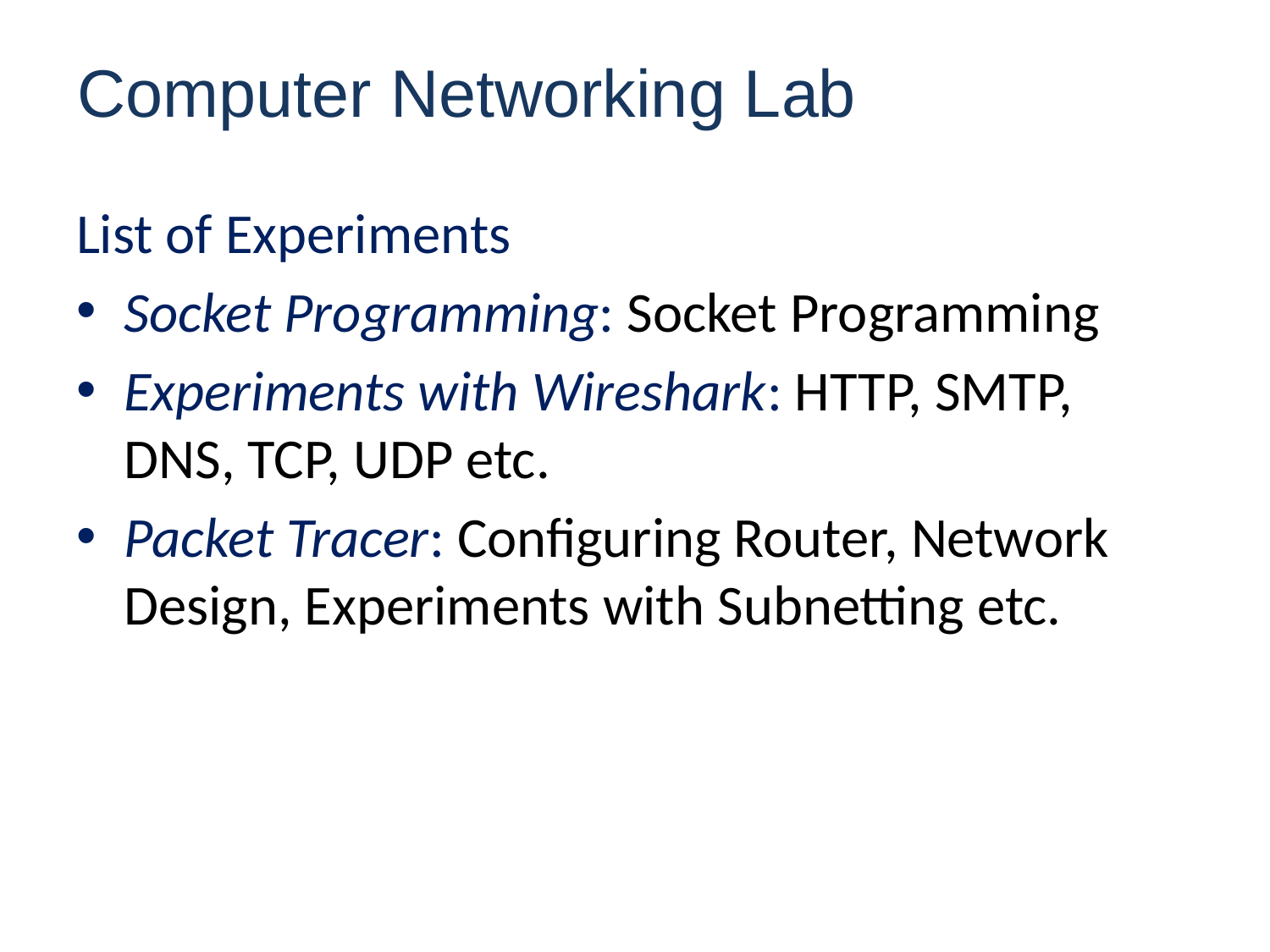

# Computer Networking Lab
List of Experiments
Socket Programming: Socket Programming
Experiments with Wireshark: HTTP, SMTP, DNS, TCP, UDP etc.
Packet Tracer: Configuring Router, Network Design, Experiments with Subnetting etc.